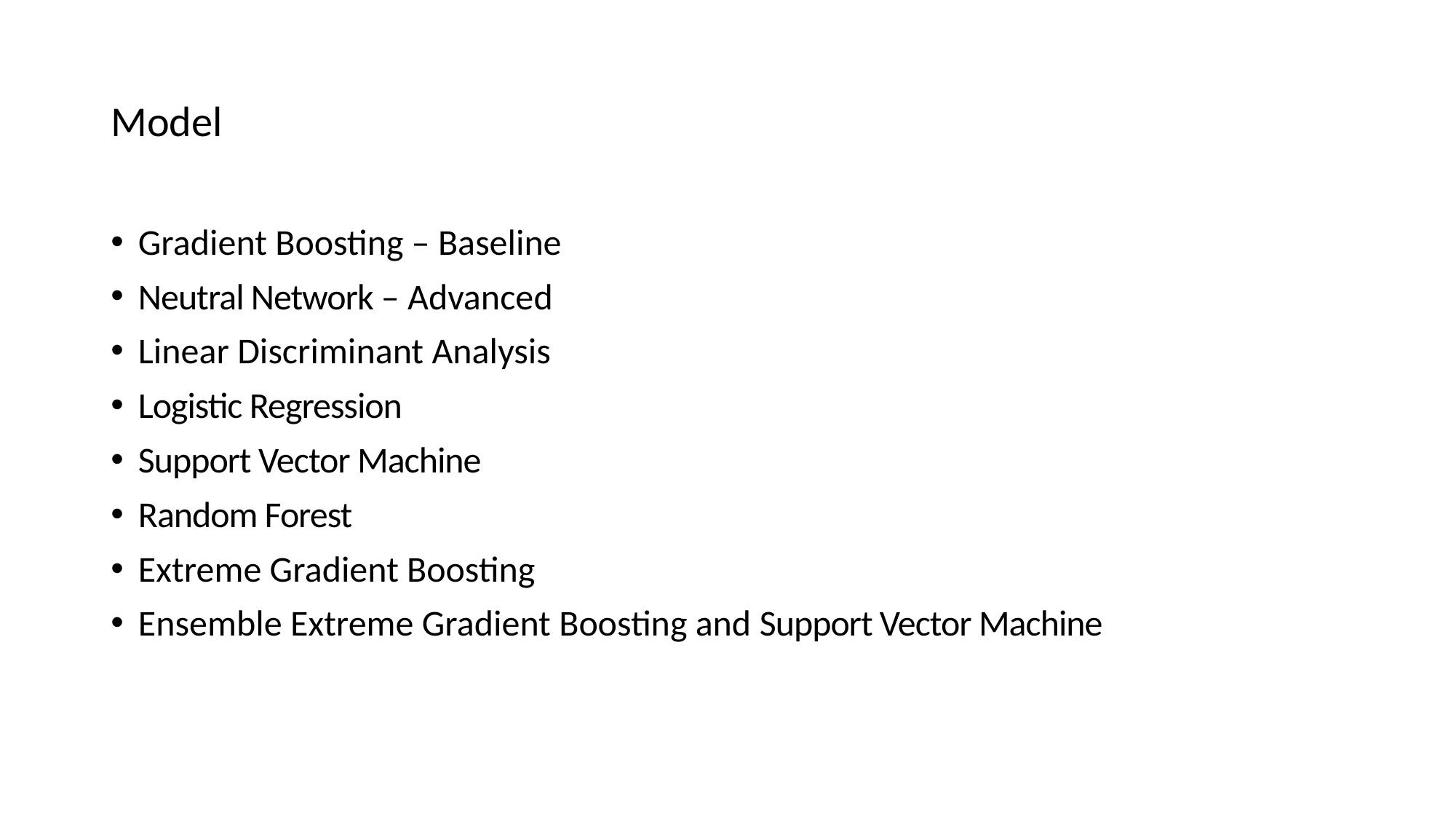

# Model
Gradient Boosting – Baseline
Neutral Network – Advanced
Linear Discriminant Analysis
Logistic Regression
Support Vector Machine
Random Forest
Extreme Gradient Boosting
Ensemble Extreme Gradient Boosting and Support Vector Machine